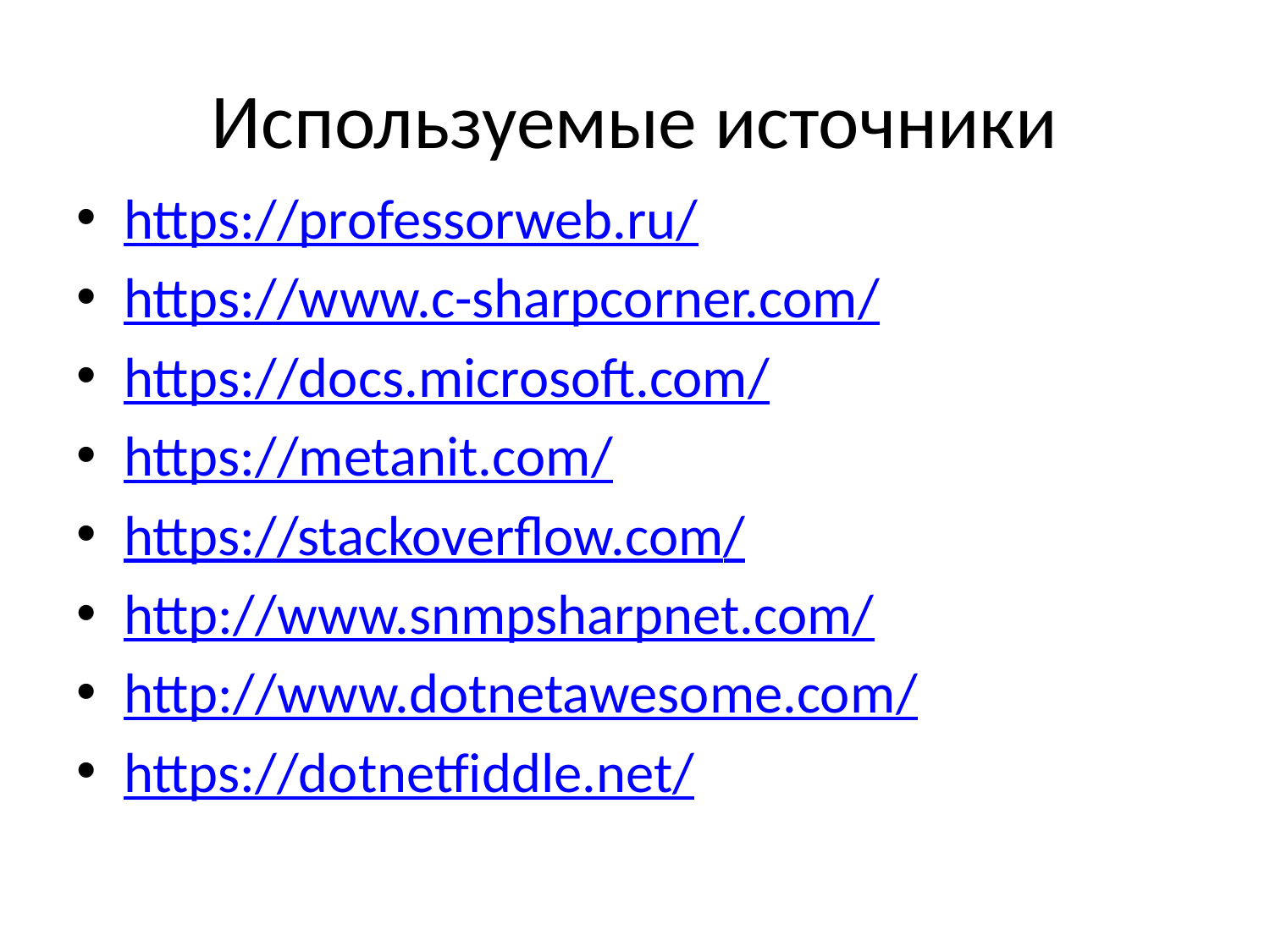

# Используемые источники
https://professorweb.ru/
https://www.c-sharpcorner.com/
https://docs.microsoft.com/
https://metanit.com/
https://stackoverflow.com/
http://www.snmpsharpnet.com/
http://www.dotnetawesome.com/
https://dotnetfiddle.net/